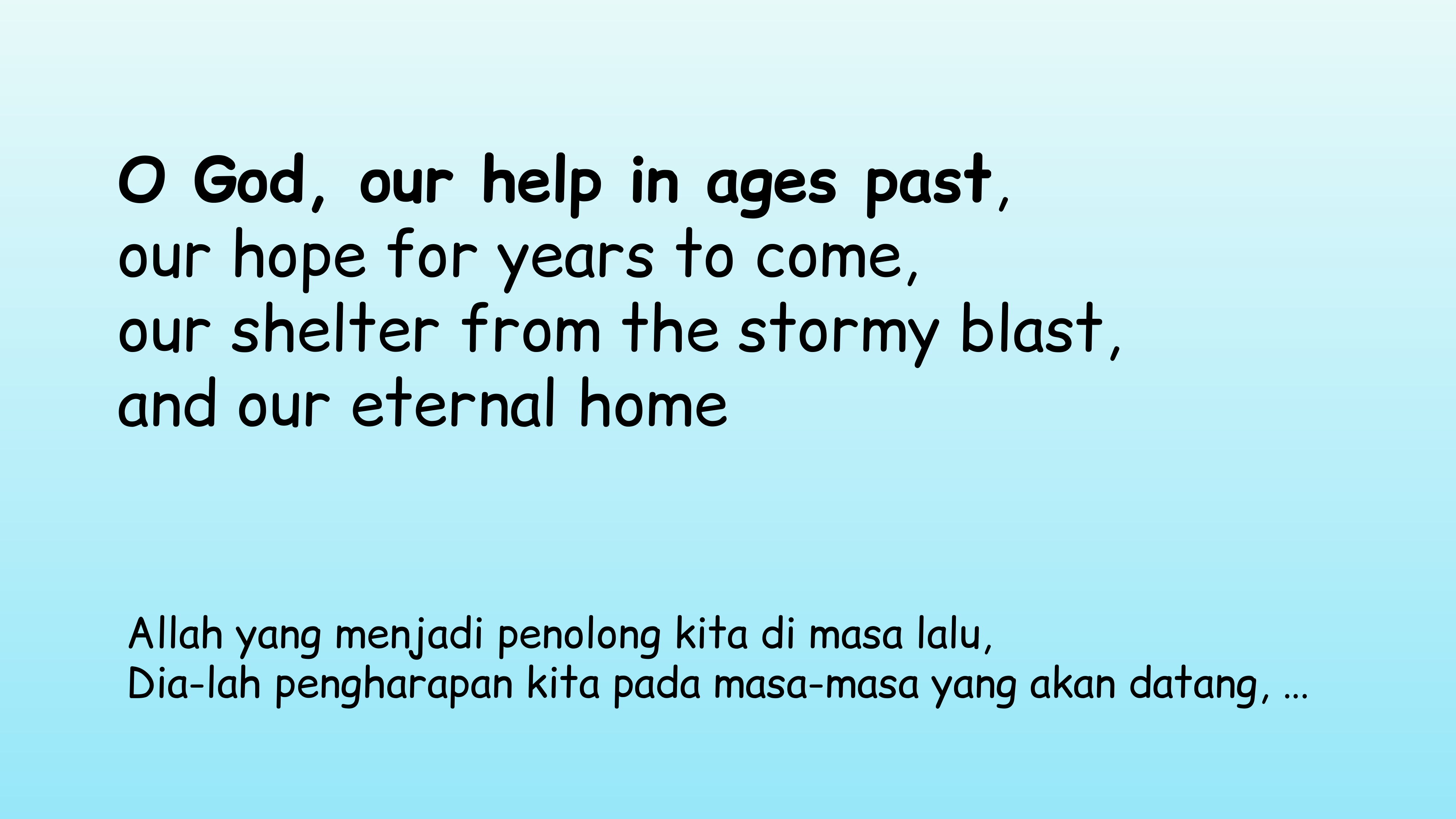

O God, our help in ages past,
our hope for years to come,
our shelter from the stormy blast,
and our eternal home
Allah yang menjadi penolong kita di masa lalu,
Dia-lah pengharapan kita pada masa-masa yang akan datang, …